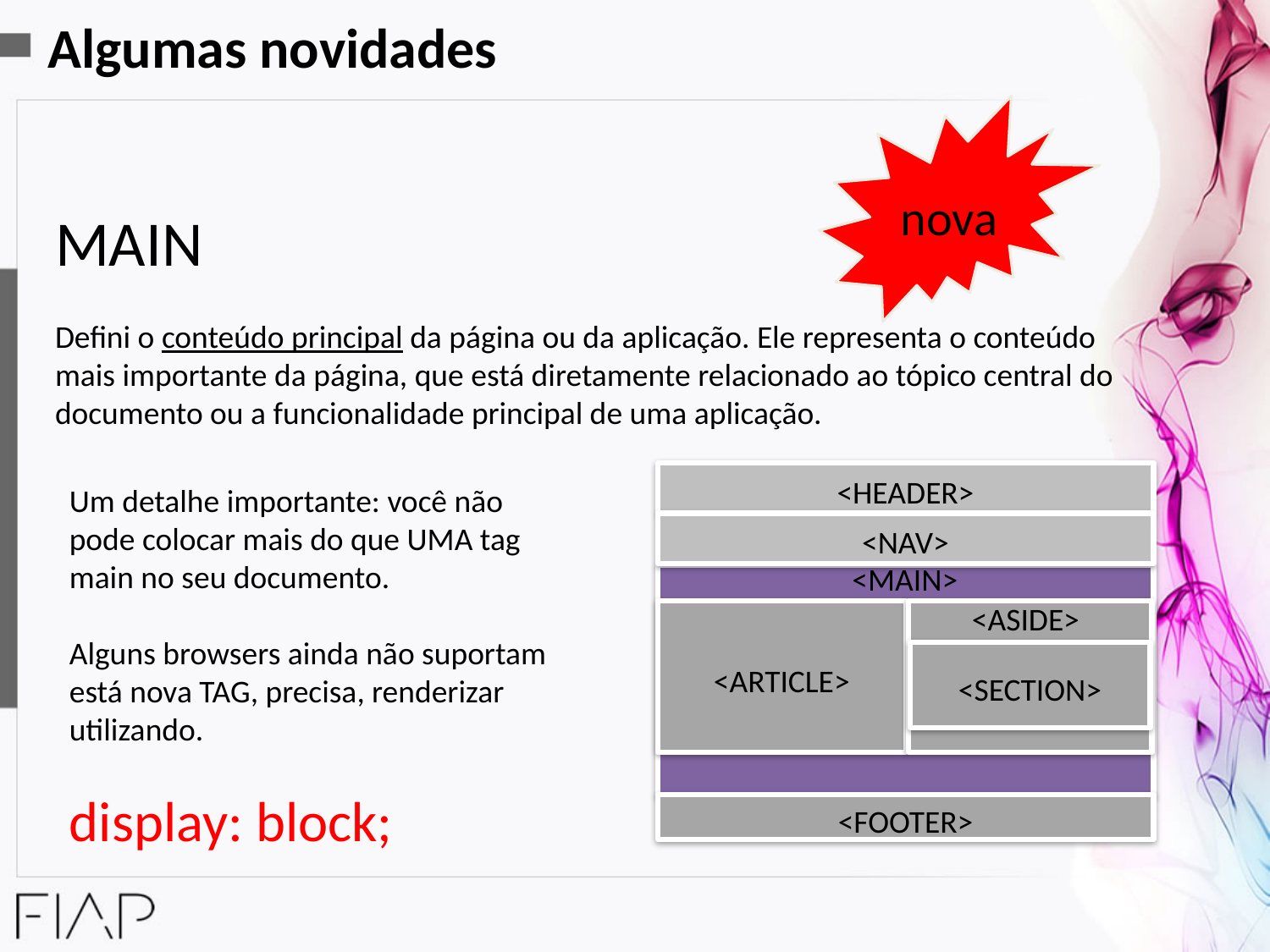

Algumas novidades

nova
MAIN

Defini o conteúdo principal da página ou da aplicação. Ele representa o conteúdo mais importante da página, que está diretamente relacionado ao tópico central do documento ou a funcionalidade principal de uma aplicação.

<HEADER>
<NAV>
<MAIN>
<SECTION>
<ASIDE>
<ARTICLE>
<ASIDE>
<SECTION>
<FOOTER>
Um detalhe importante: você não pode colocar mais do que UMA tag main no seu documento.

Alguns browsers ainda não suportam está nova TAG, precisa, renderizar utilizando.

display: block;